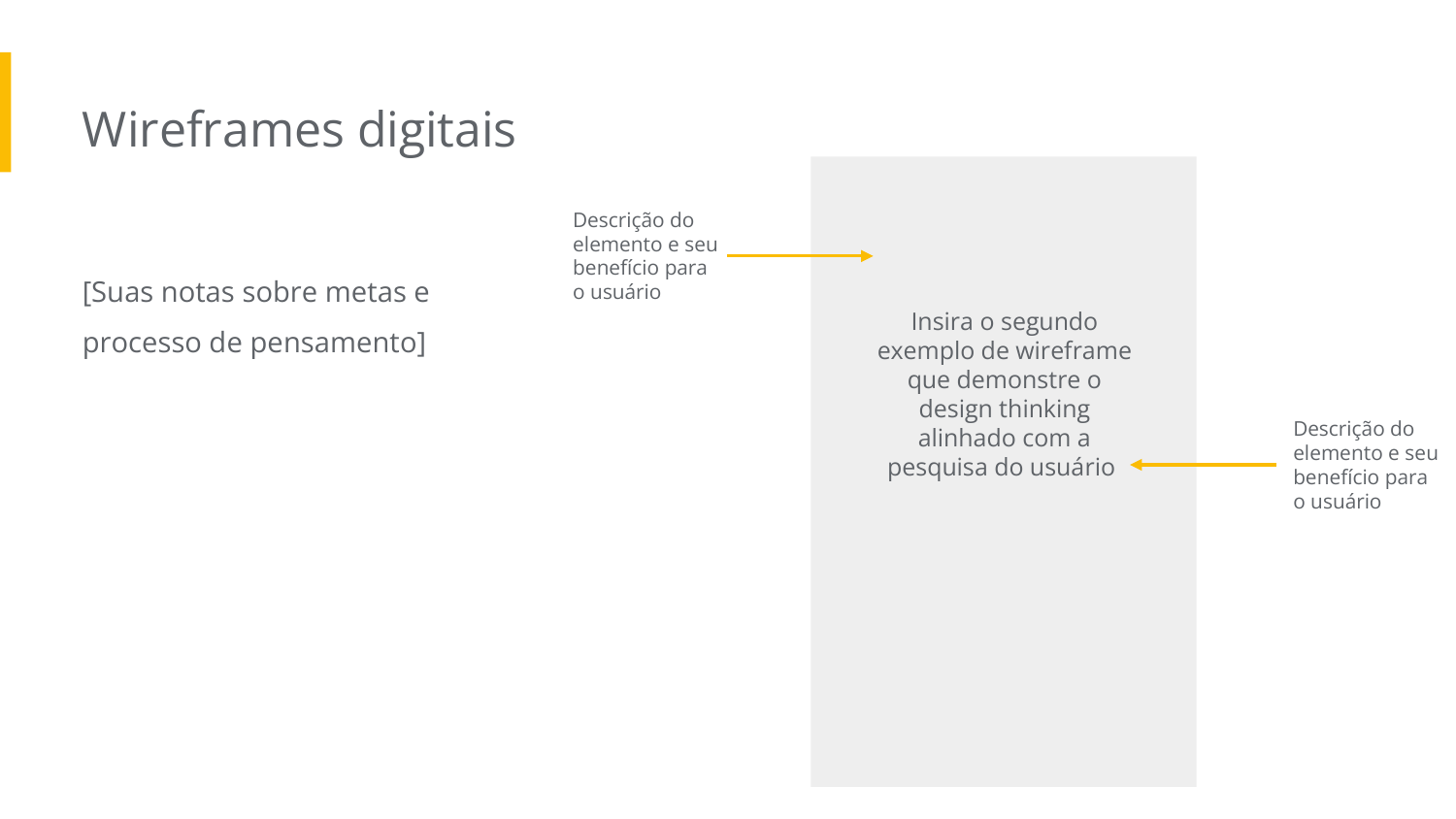

Wireframes digitais

Descrição do elemento e seu benefício para o usuário
[Suas notas sobre metas e processo de pensamento]
Insira o segundo exemplo de wireframe que demonstre o design thinking alinhado com a pesquisa do usuário
Descrição do elemento e seu benefício para o usuário